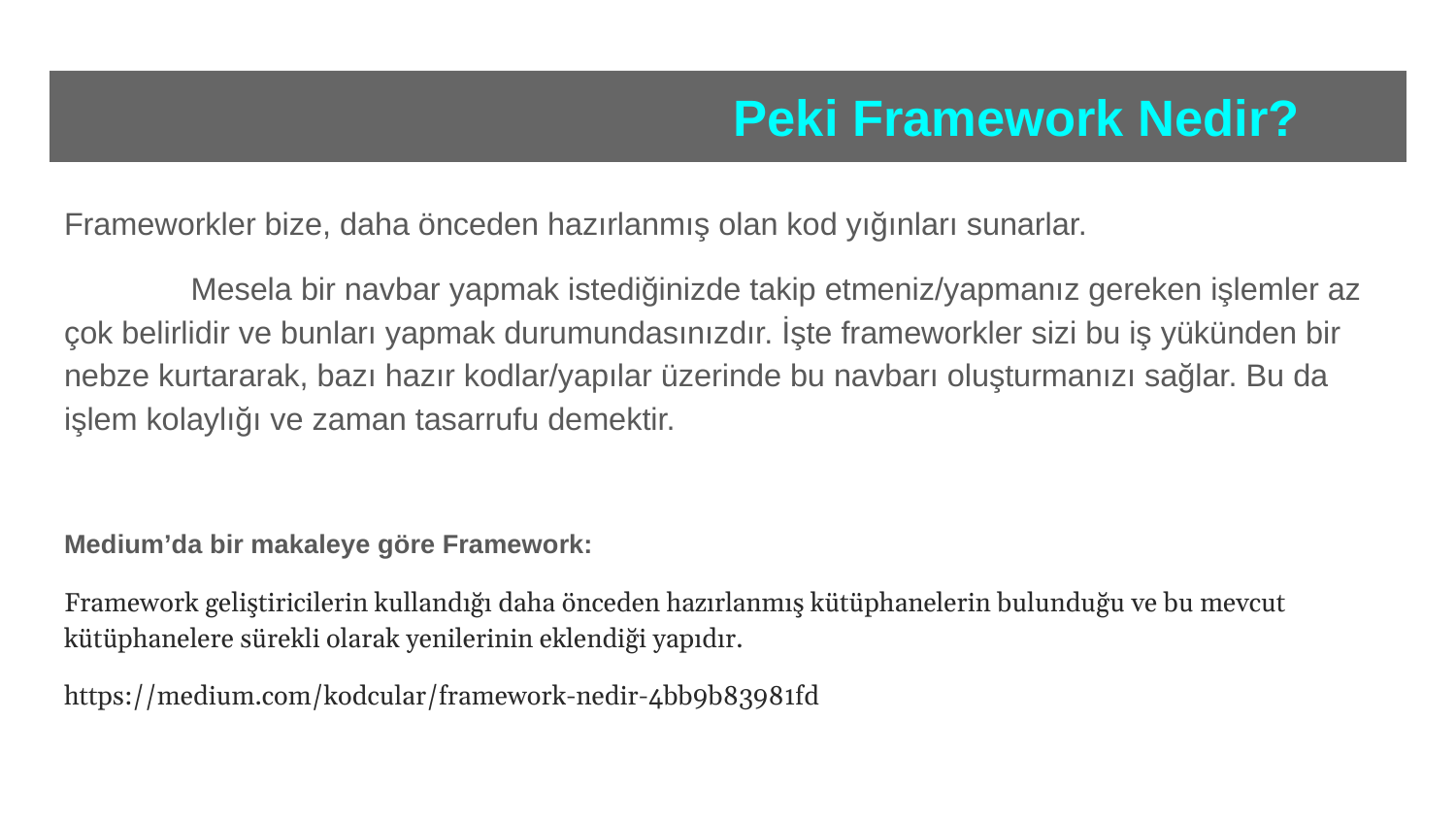

# Peki Framework Nedir?
Frameworkler bize, daha önceden hazırlanmış olan kod yığınları sunarlar.
	Mesela bir navbar yapmak istediğinizde takip etmeniz/yapmanız gereken işlemler az çok belirlidir ve bunları yapmak durumundasınızdır. İşte frameworkler sizi bu iş yükünden bir nebze kurtararak, bazı hazır kodlar/yapılar üzerinde bu navbarı oluşturmanızı sağlar. Bu da işlem kolaylığı ve zaman tasarrufu demektir.

Medium’da bir makaleye göre Framework:
Framework geliştiricilerin kullandığı daha önceden hazırlanmış kütüphanelerin bulunduğu ve bu mevcut kütüphanelere sürekli olarak yenilerinin eklendiği yapıdır.
https://medium.com/kodcular/framework-nedir-4bb9b83981fd